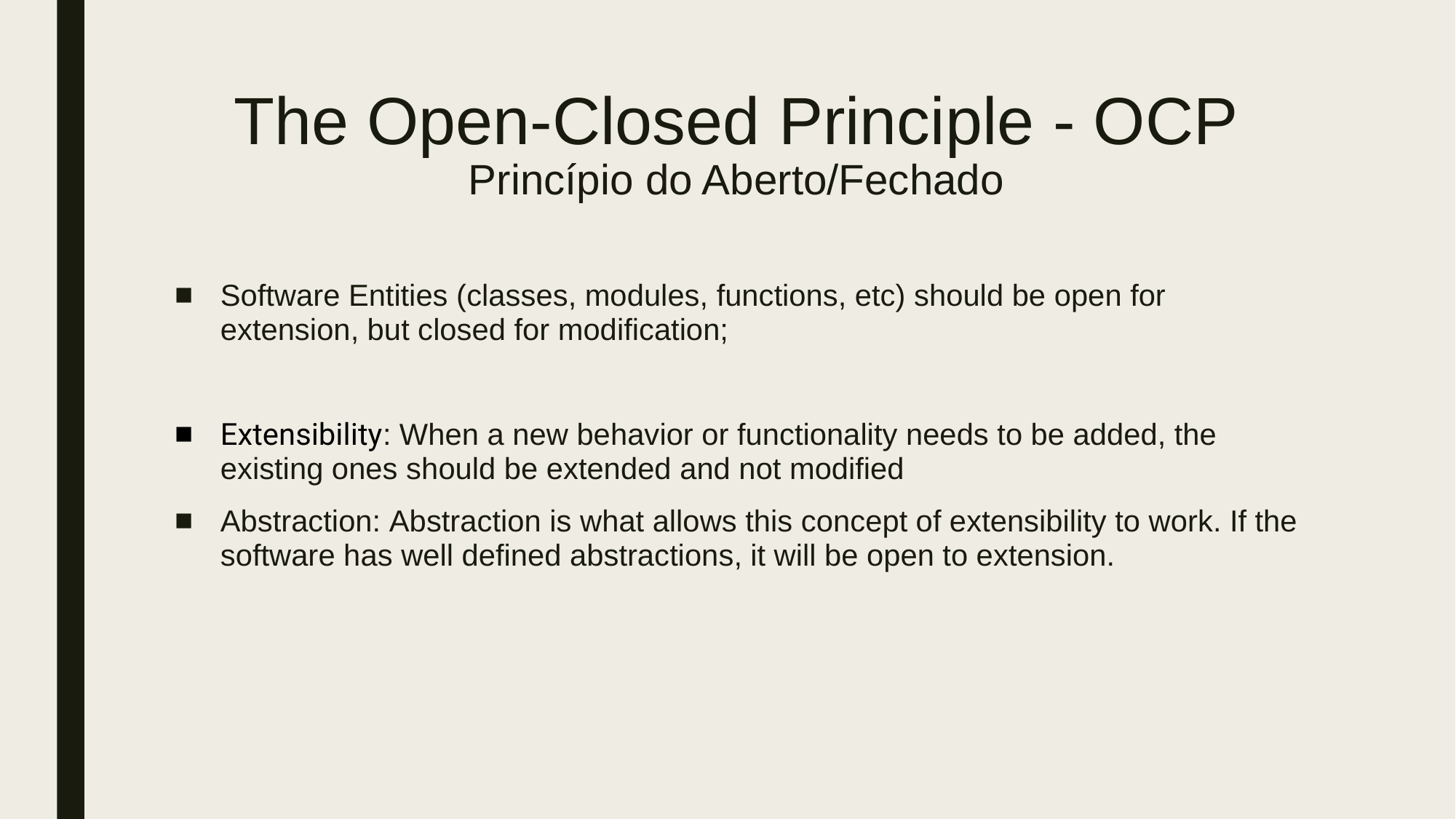

# The Open-Closed Principle - OCP Princípio do Aberto/Fechado
Software Entities (classes, modules, functions, etc) should be open for extension, but closed for modification;

Extensibility: When a new behavior or functionality needs to be added, the existing ones should be extended and not modified
Abstraction: Abstraction is what allows this concept of extensibility to work. If the software has well defined abstractions, it will be open to extension.